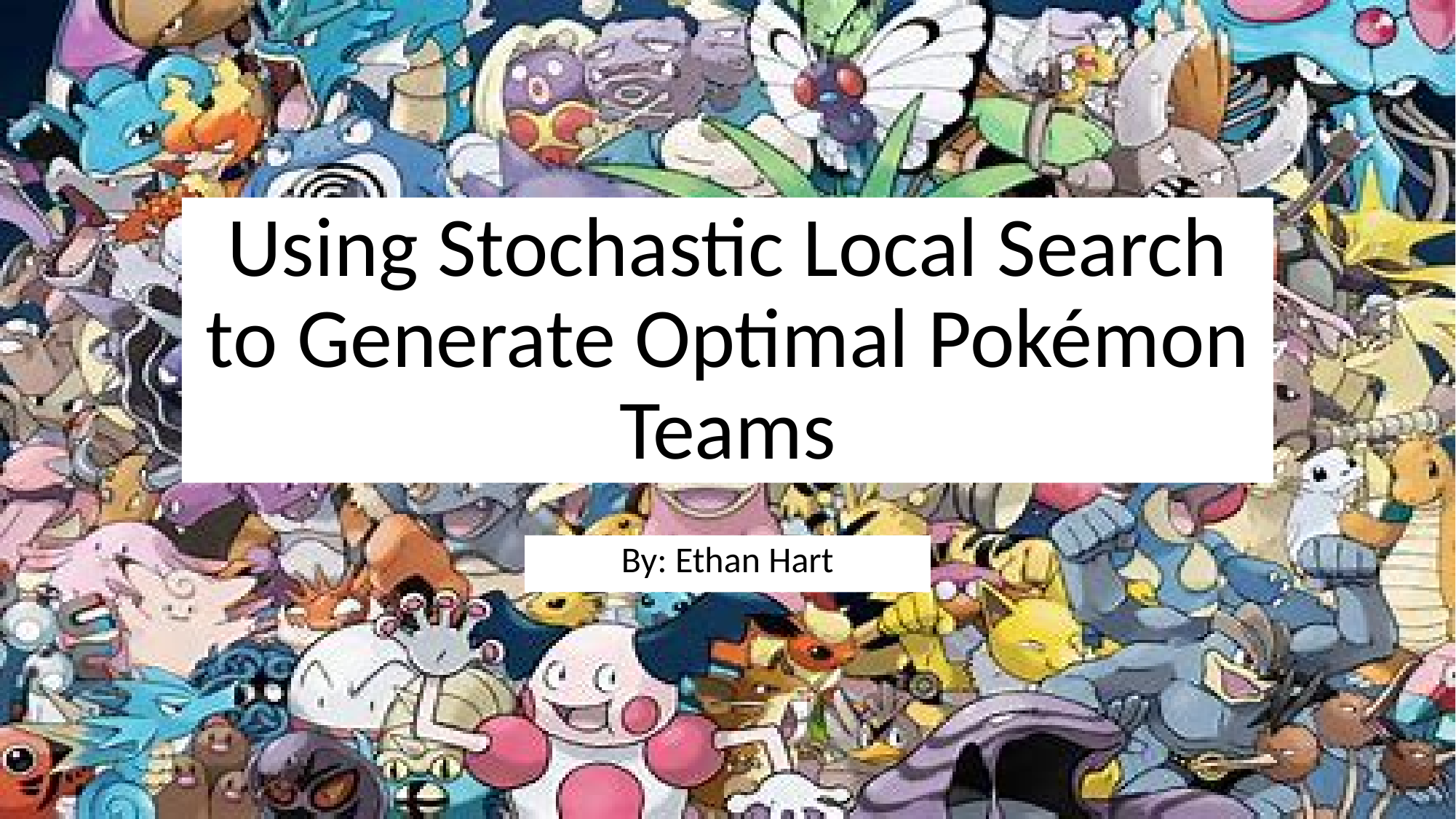

# Using Stochastic Local Search to Generate Optimal Pokémon Teams
By: Ethan Hart